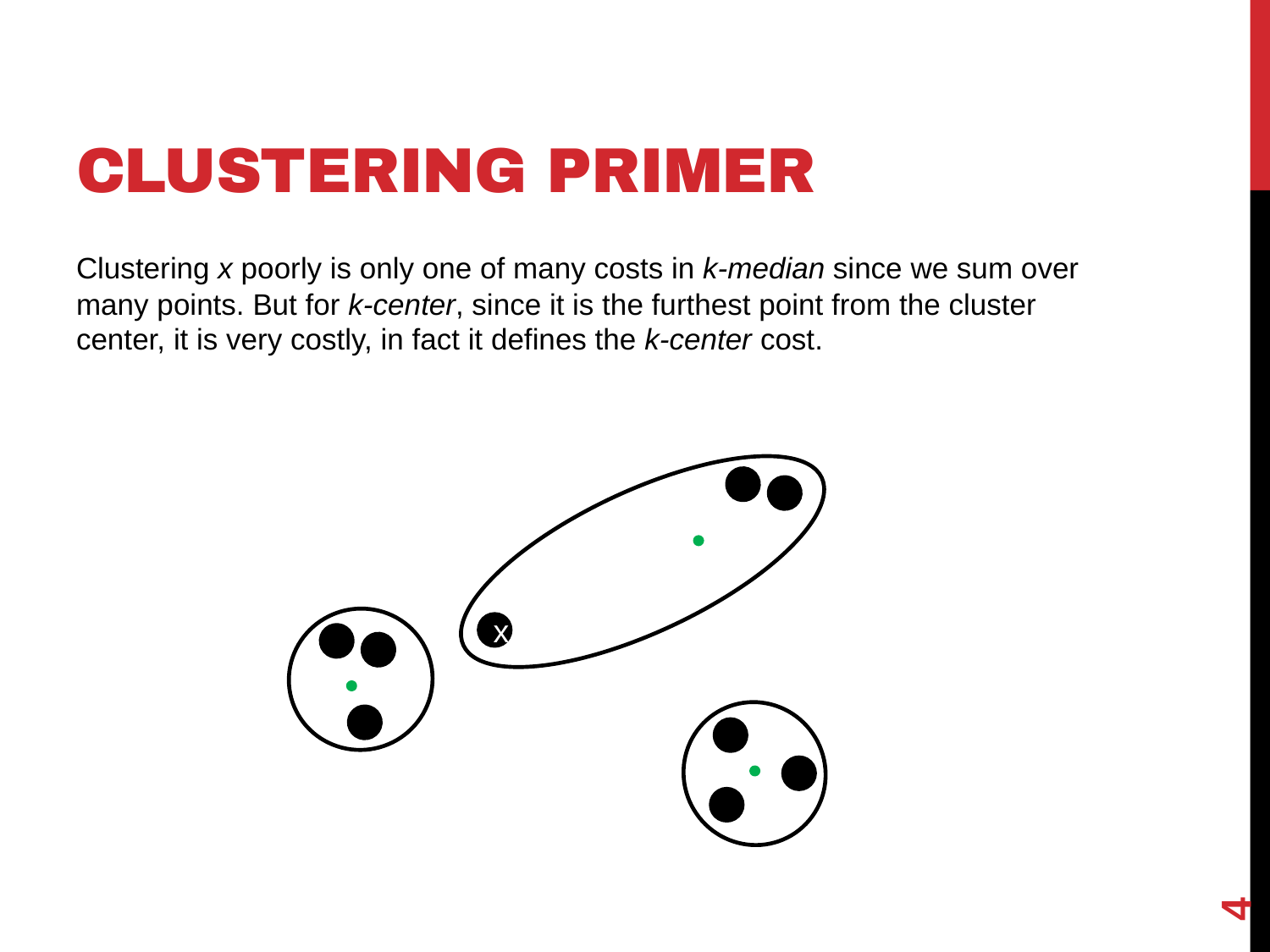

# Clustering Primer
Clustering x poorly is only one of many costs in k-median since we sum over many points. But for k-center, since it is the furthest point from the cluster center, it is very costly, in fact it defines the k-center cost.

x

4